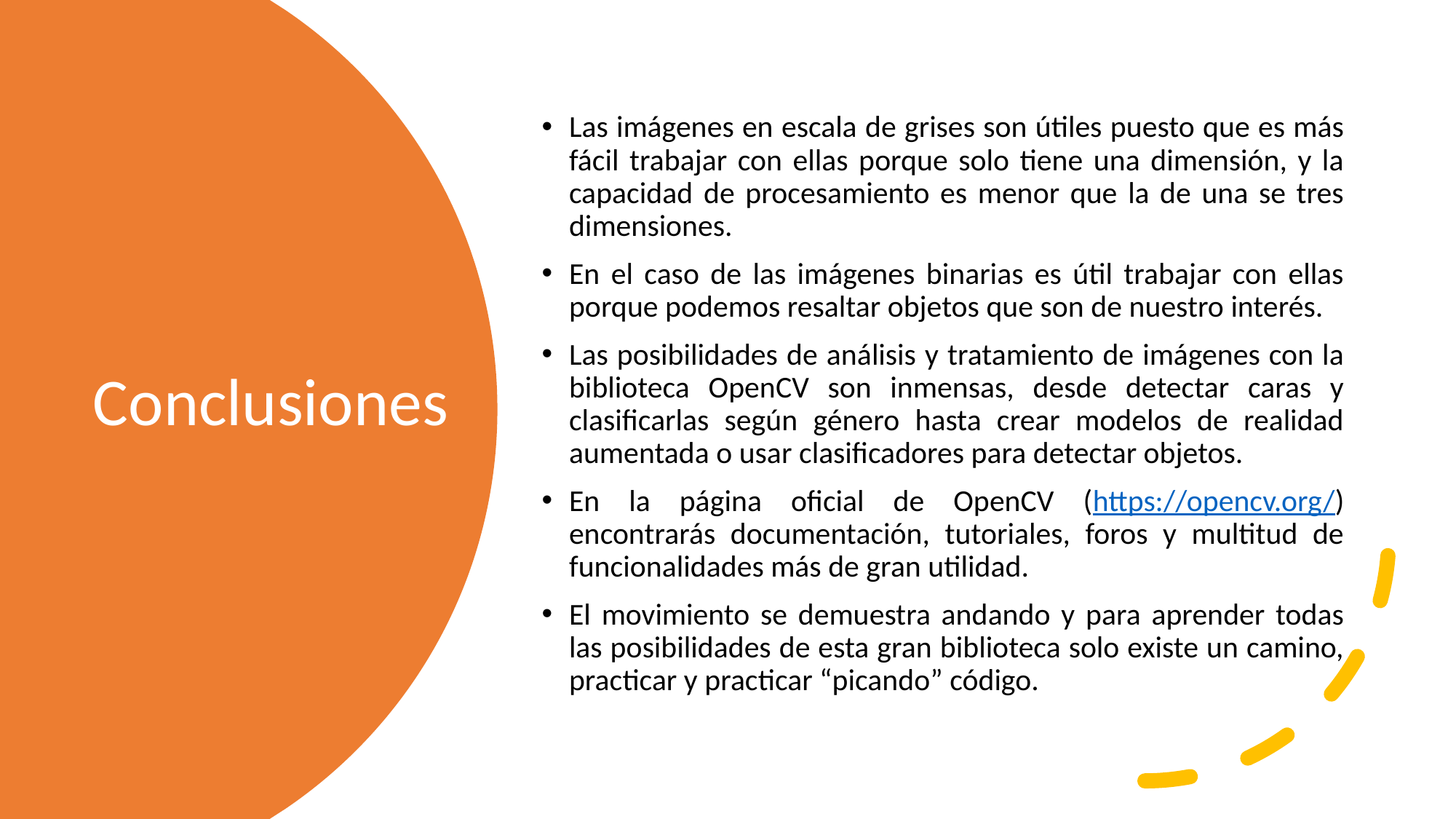

Las imágenes en escala de grises son útiles puesto que es más fácil trabajar con ellas porque solo tiene una dimensión, y la capacidad de procesamiento es menor que la de una se tres dimensiones.
En el caso de las imágenes binarias es útil trabajar con ellas porque podemos resaltar objetos que son de nuestro interés.
Las posibilidades de análisis y tratamiento de imágenes con la biblioteca OpenCV son inmensas, desde detectar caras y clasificarlas según género hasta crear modelos de realidad aumentada o usar clasificadores para detectar objetos.
En la página oficial de OpenCV (https://opencv.org/) encontrarás documentación, tutoriales, foros y multitud de funcionalidades más de gran utilidad.
El movimiento se demuestra andando y para aprender todas las posibilidades de esta gran biblioteca solo existe un camino, practicar y practicar “picando” código.
# Conclusiones